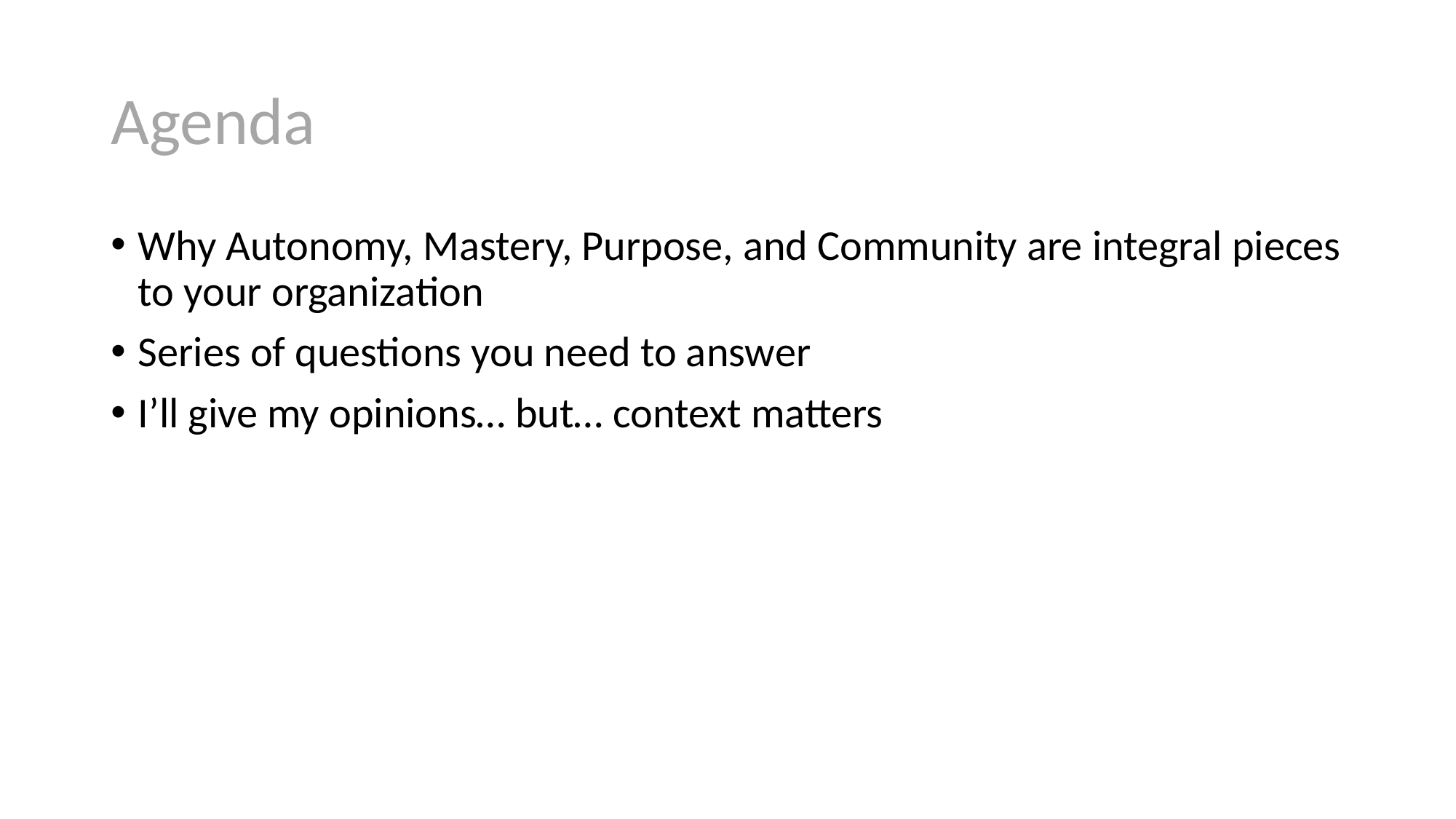

# Agenda
Why Autonomy, Mastery, Purpose, and Community are integral pieces to your organization
Series of questions you need to answer
I’ll give my opinions… but… context matters